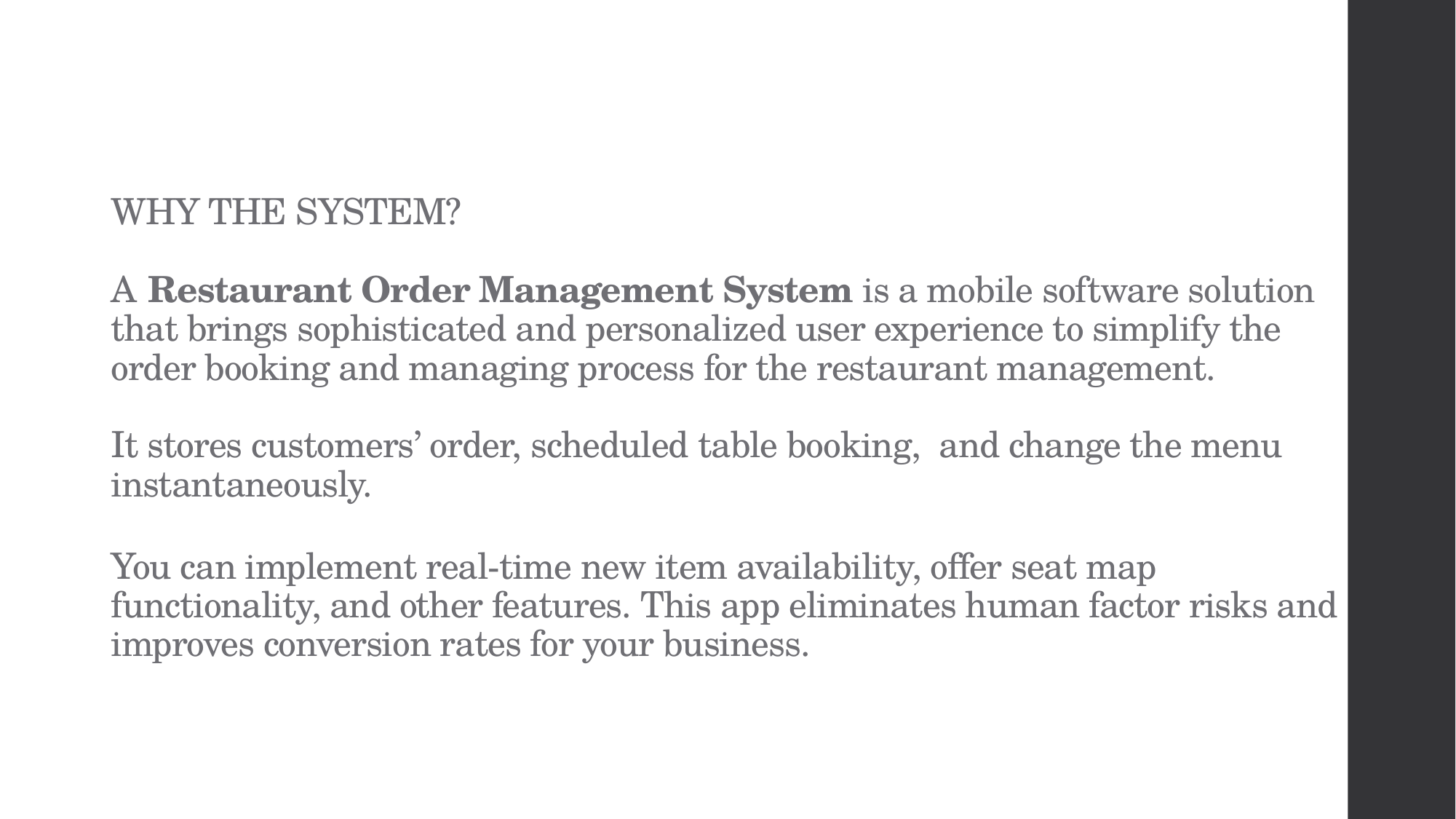

# WHY THE SYSTEM? A Restaurant Order Management System is a mobile software solution that brings sophisticated and personalized user experience to simplify the order booking and managing process for the restaurant management. It stores customers’ order, scheduled table booking,  and change the menu instantaneously.
You can implement real-time new item availability, offer seat map functionality, and other features. This app eliminates human factor risks and improves conversion rates for your business.